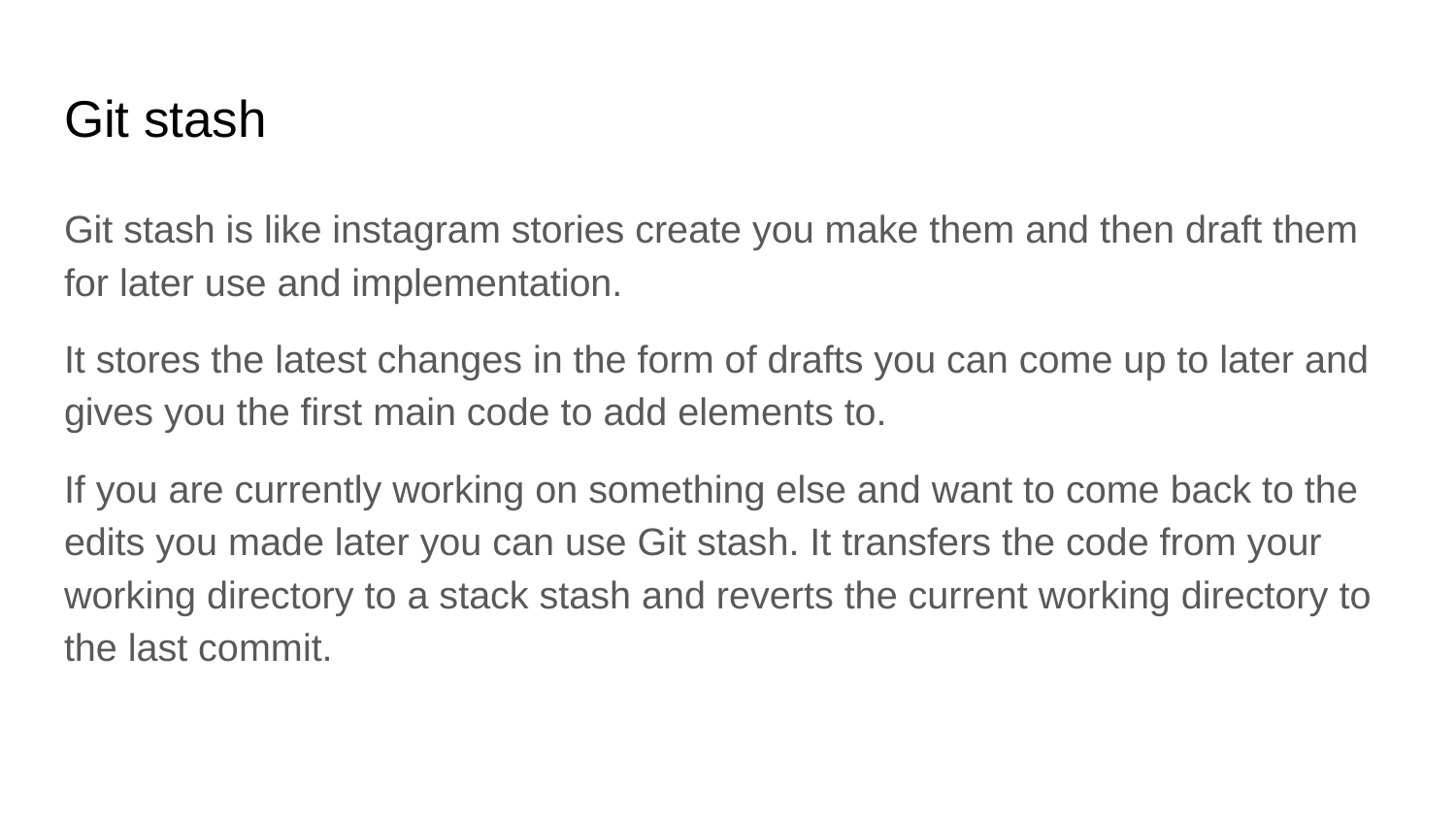

# Git stash
Git stash is like instagram stories create you make them and then draft them for later use and implementation.
It stores the latest changes in the form of drafts you can come up to later and gives you the first main code to add elements to.
If you are currently working on something else and want to come back to the edits you made later you can use Git stash. It transfers the code from your working directory to a stack stash and reverts the current working directory to the last commit.